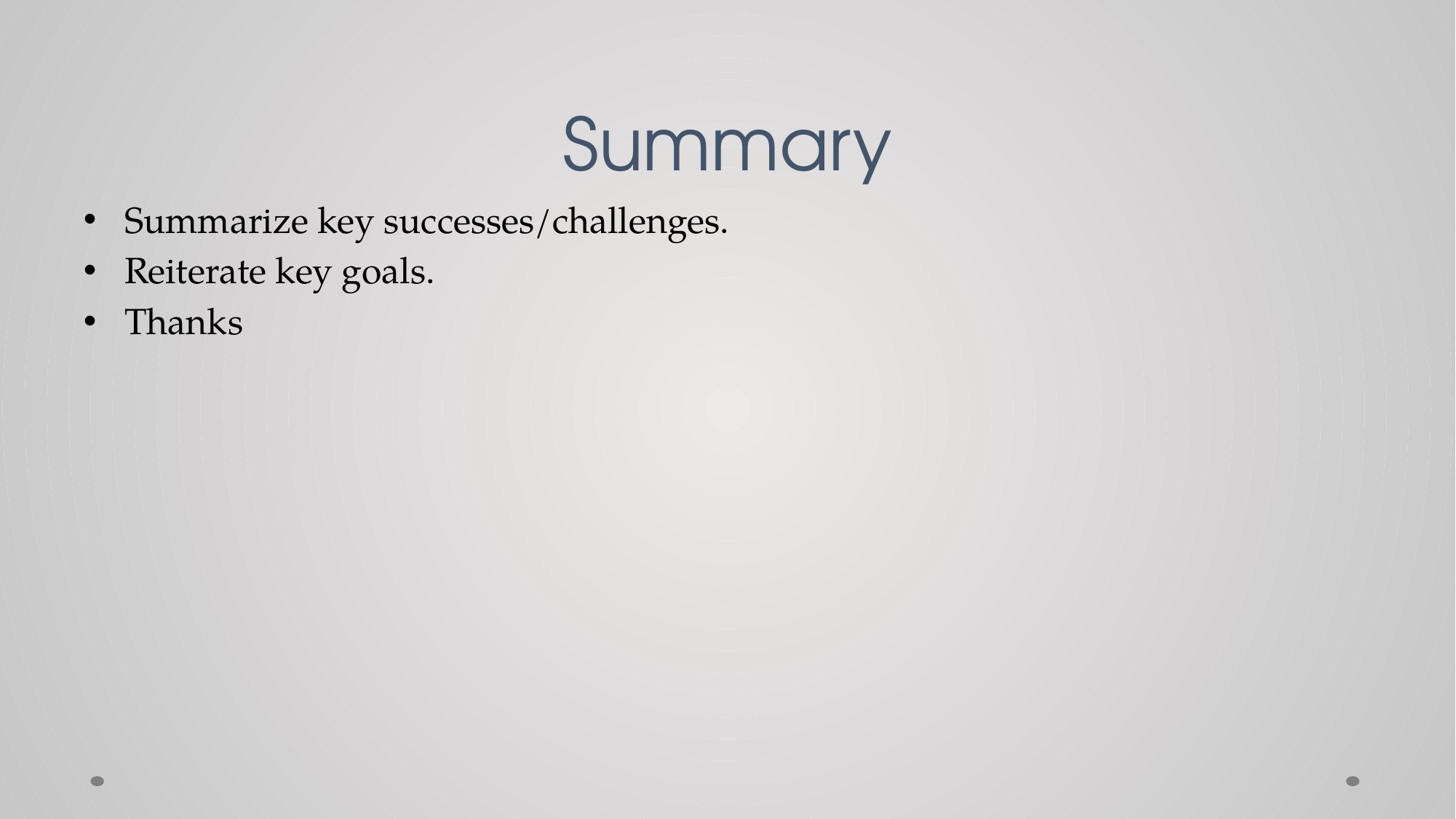

# Summary
Summarize key successes/challenges.
Reiterate key goals.
Thanks